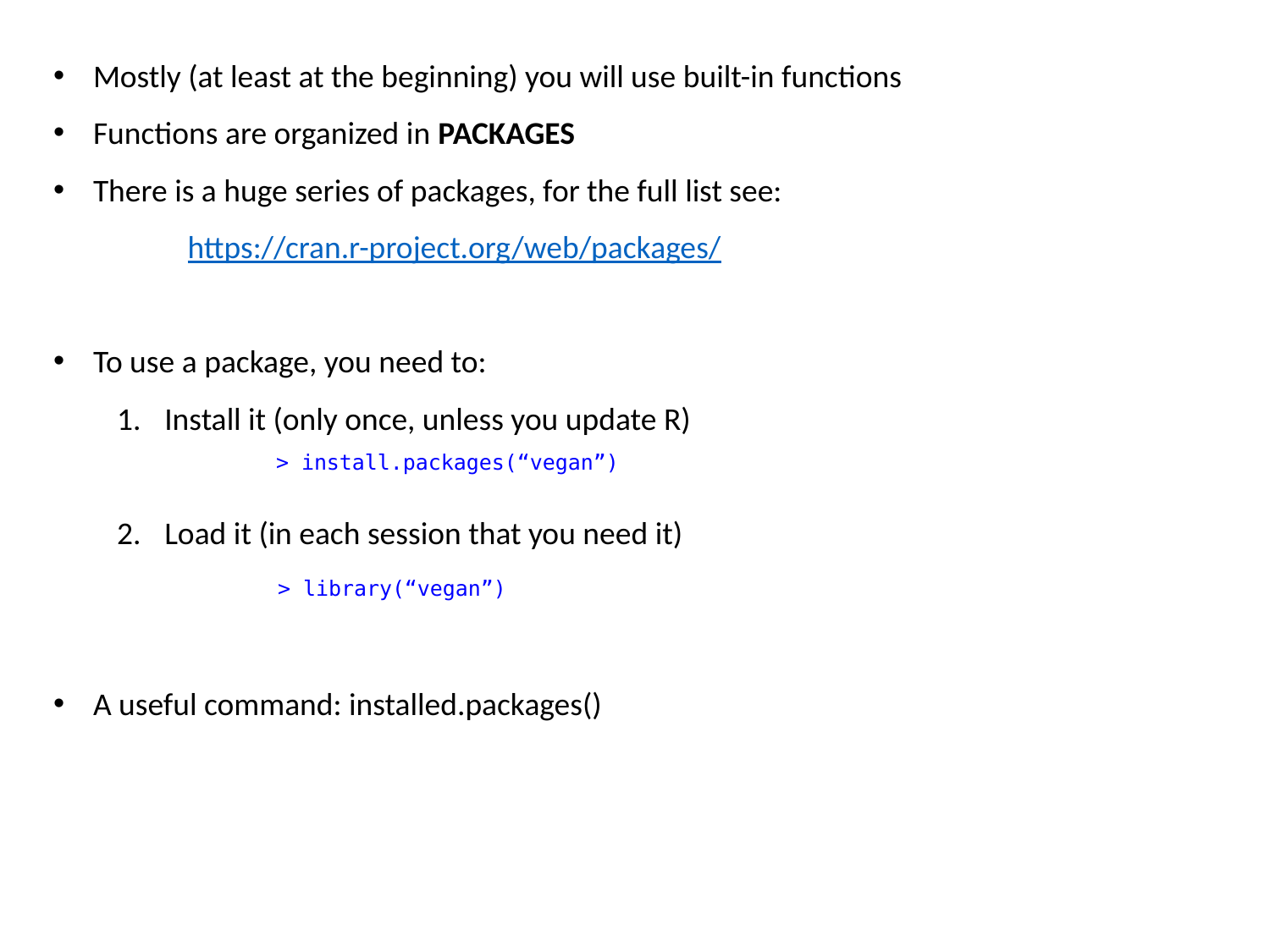

Mostly (at least at the beginning) you will use built-in functions
Functions are organized in PACKAGES
There is a huge series of packages, for the full list see:
	 https://cran.r-project.org/web/packages/

To use a package, you need to:
Install it (only once, unless you update R)

Load it (in each session that you need it)

A useful command: installed.packages()
| > install.packages(“vegan”) |
| --- |
| > library(“vegan”) |
| --- |
|  |